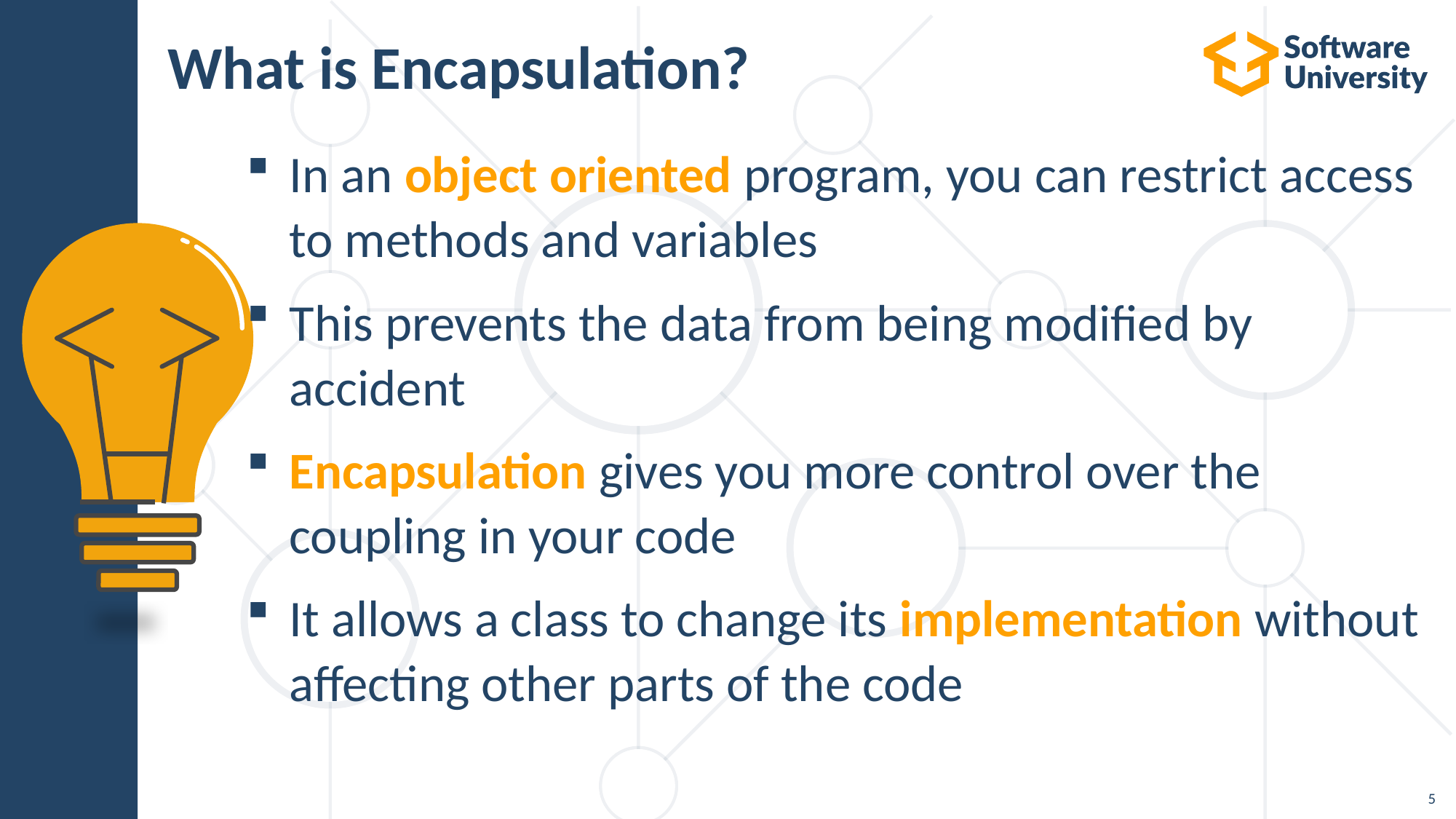

# What is Encapsulation?
In an object oriented program, you can restrict access to methods and variables
This prevents the data from being modified by accident
Encapsulation gives you more control over the coupling in your code
It allows a class to change its implementation without affecting other parts of the code
5